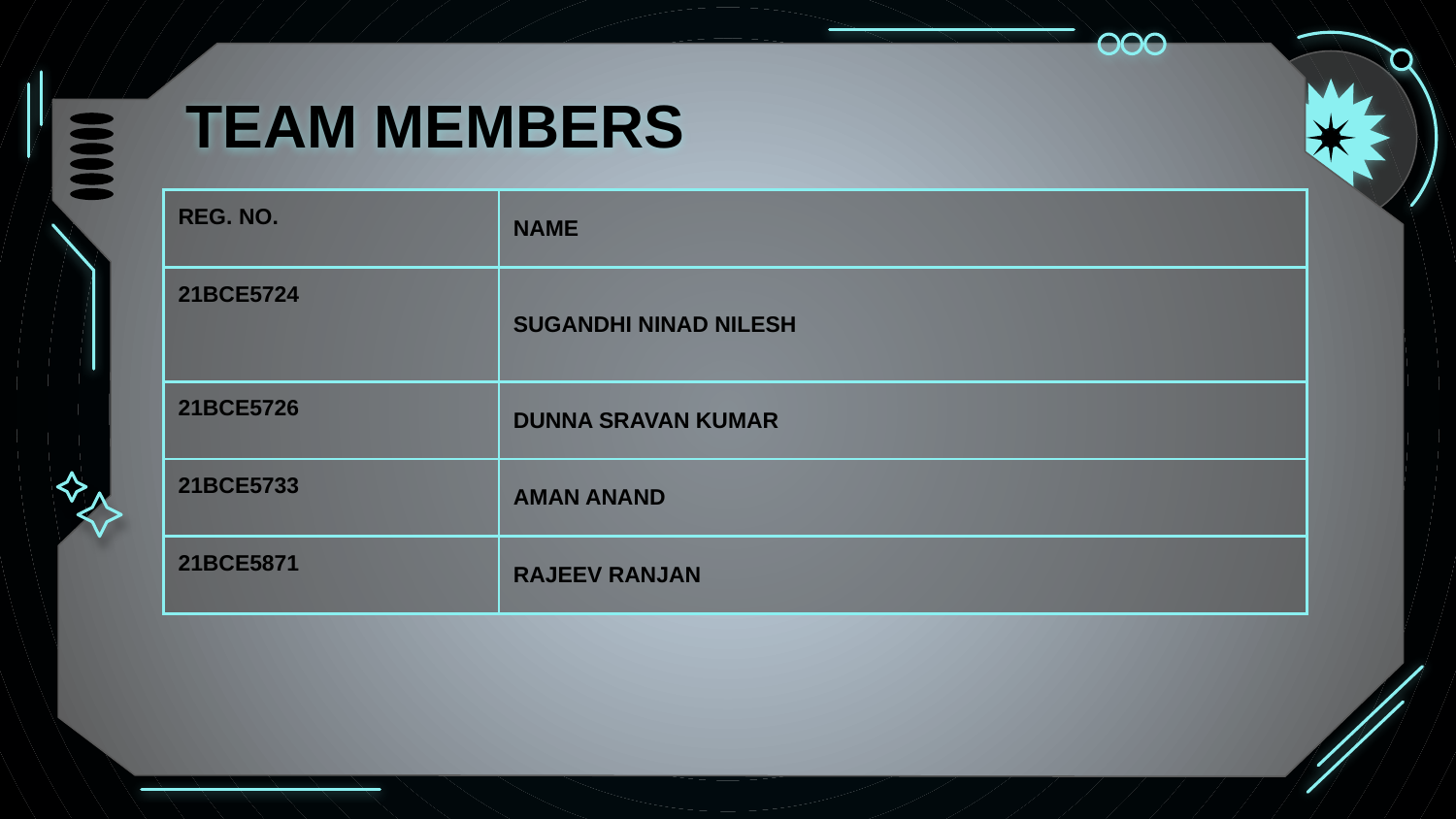

# TEAM MEMBERS
| REG. NO. | NAME |
| --- | --- |
| 21BCE5724 | SUGANDHI NINAD NILESH |
| 21BCE5726 | DUNNA SRAVAN KUMAR |
| 21BCE5733 | AMAN ANAND |
| 21BCE5871 | RAJEEV RANJAN |